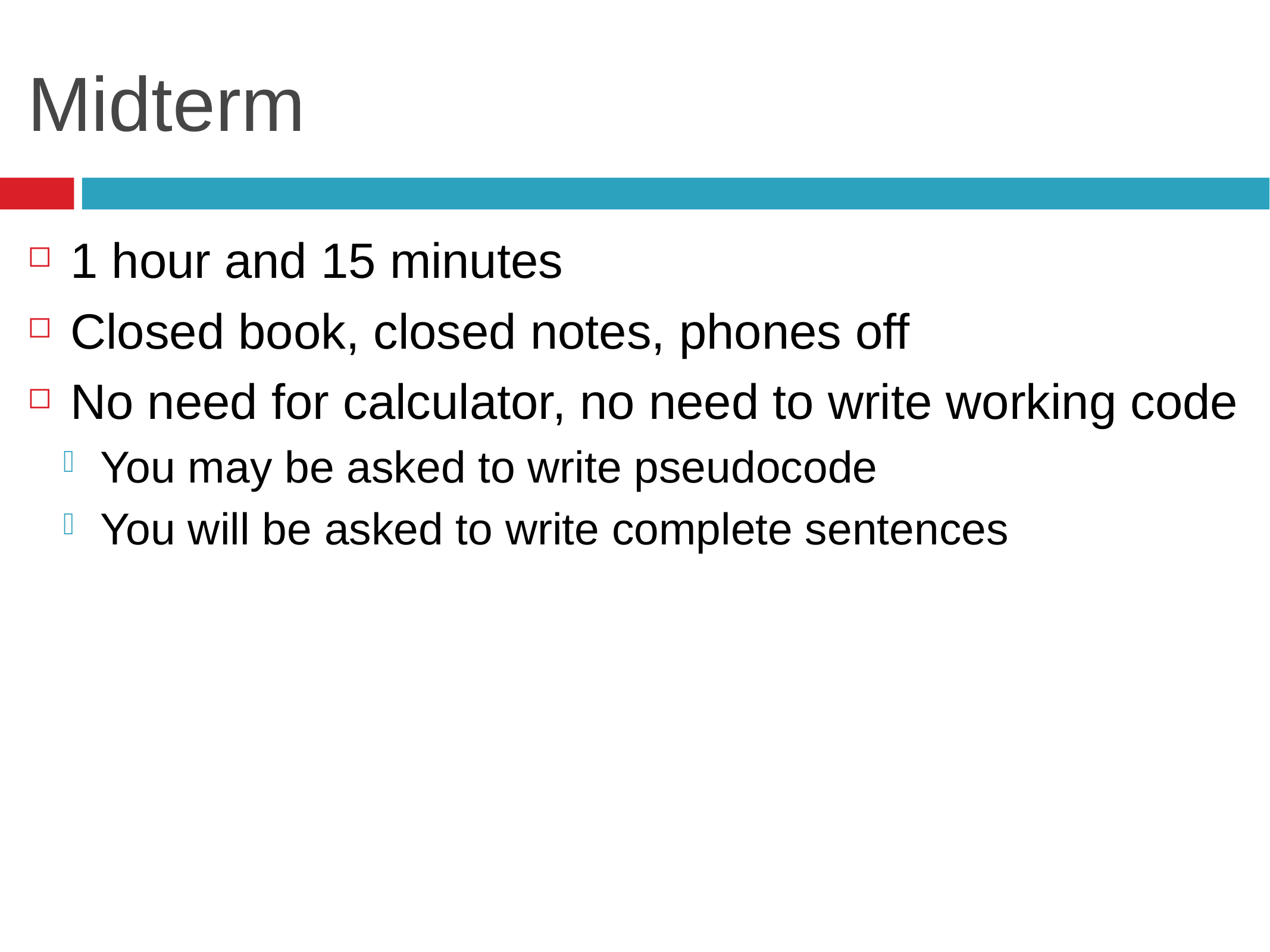

# Midterm
41
1 hour and 15 minutes
Closed book, closed notes, phones off
No need for calculator, no need to write working code
You may be asked to write pseudocode
You will be asked to write complete sentences